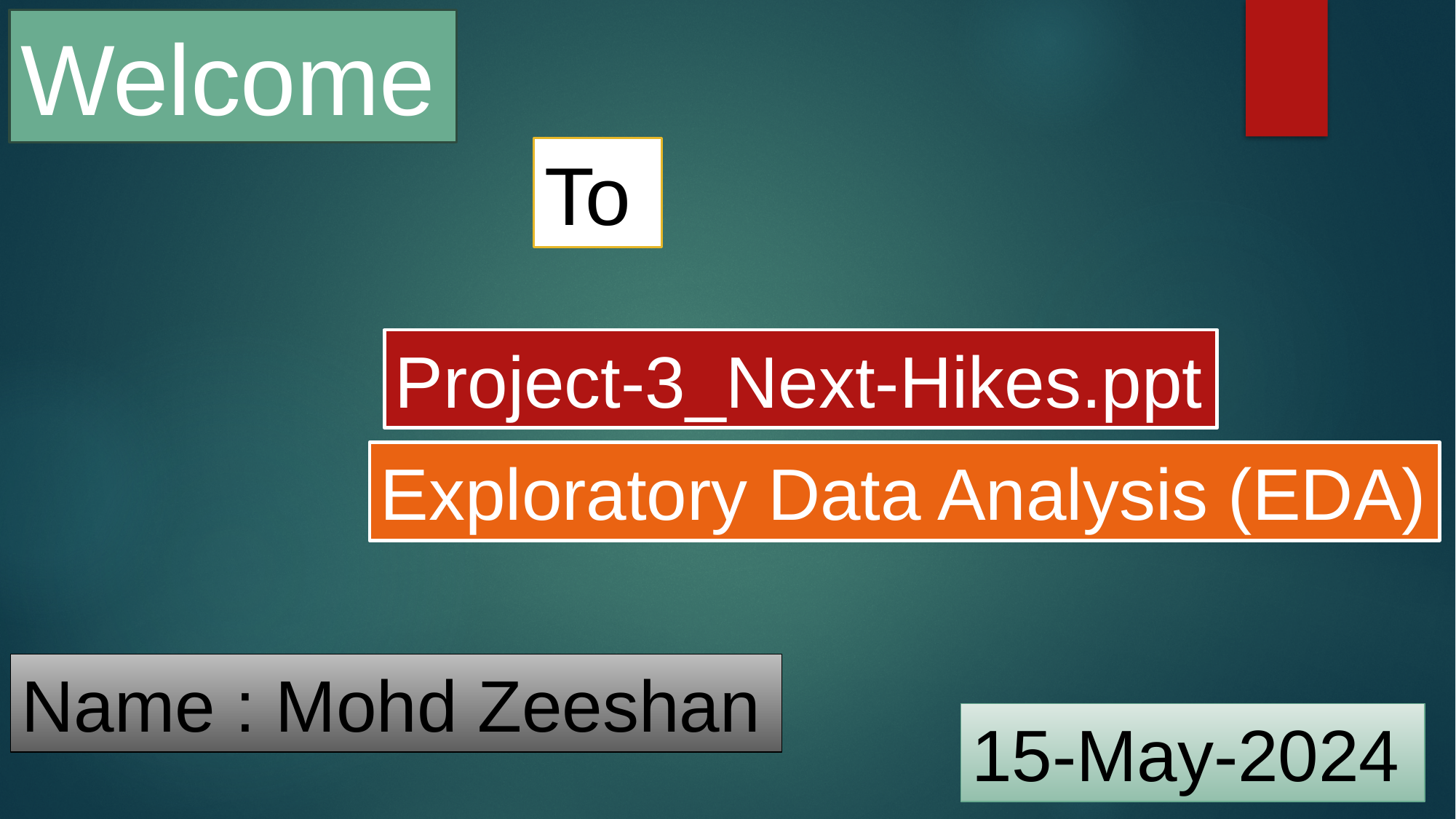

# Welcome
To
Project-3_Next-Hikes.ppt
Exploratory Data Analysis (EDA)
Name : Mohd Zeeshan
15-May-2024